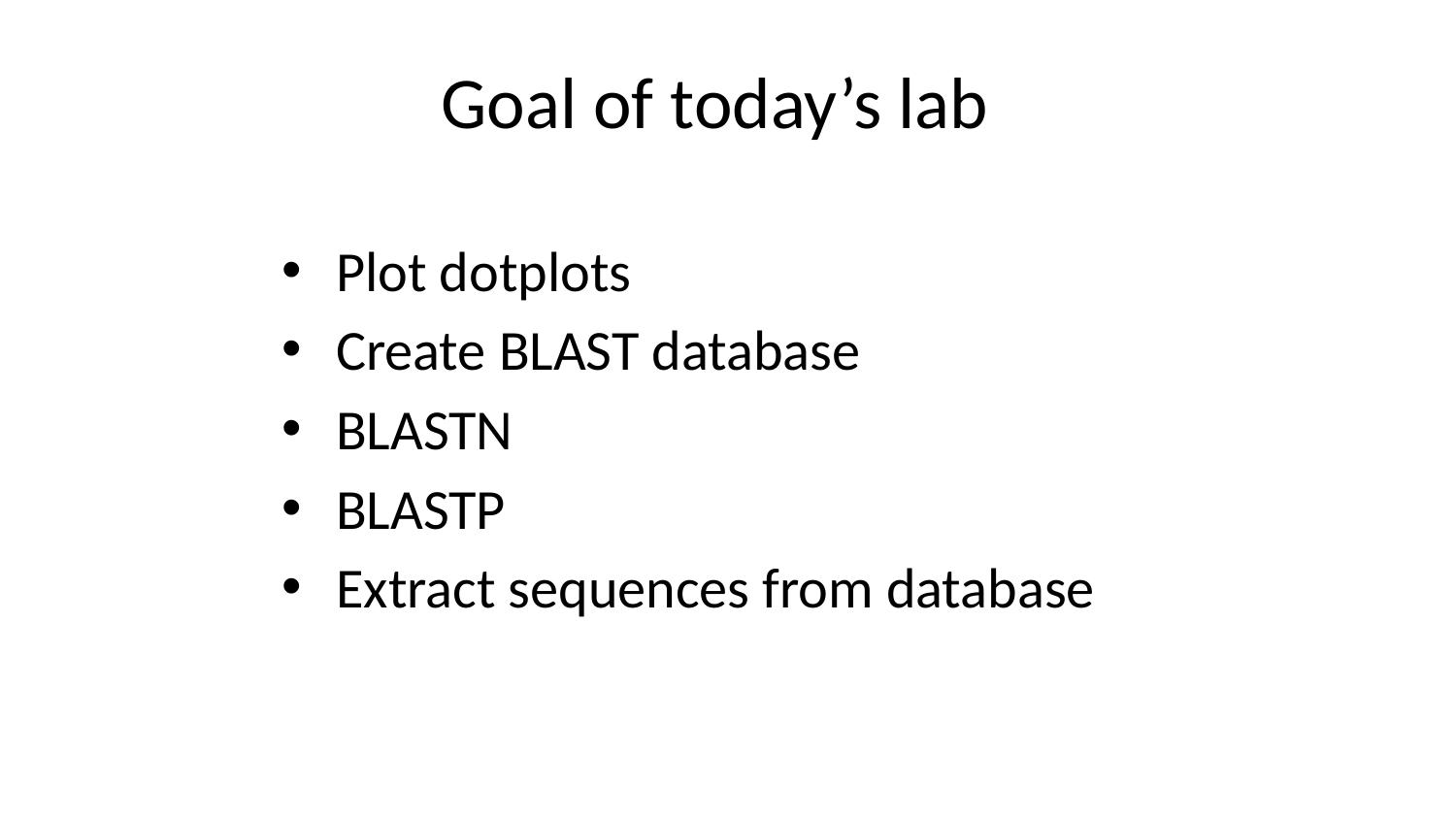

# Goal of today’s lab
Plot dotplots
Create BLAST database
BLASTN
BLASTP
Extract sequences from database